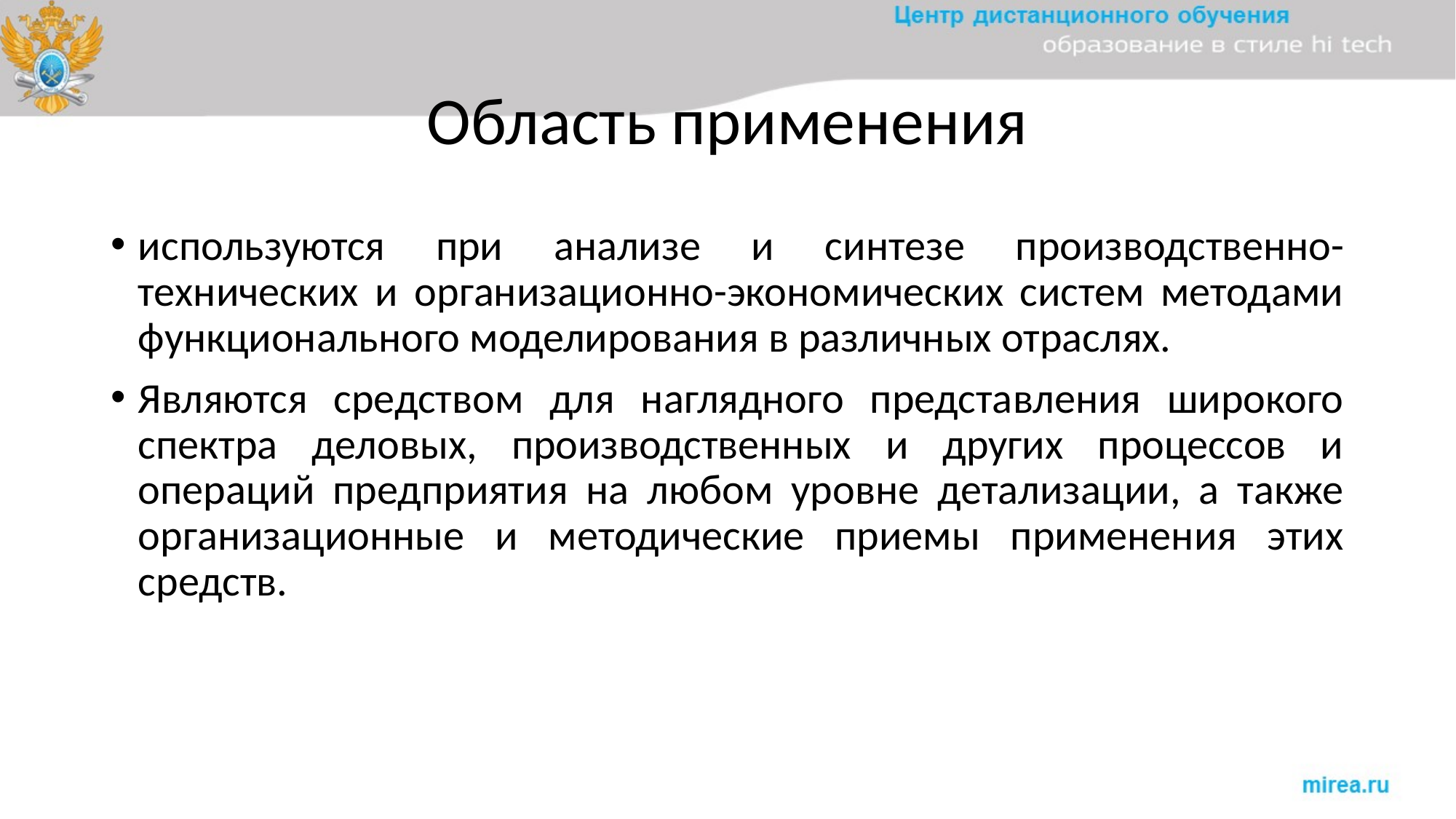

# Область применения
используются при анализе и синтезе производственно-технических и организационно-экономических систем методами функционального моделирования в различных отраслях.
Являются средством для наглядного представления широкого спектра деловых, производственных и других процессов и операций предприятия на любом уровне детализации, а также организационные и методические приемы применения этих средств.